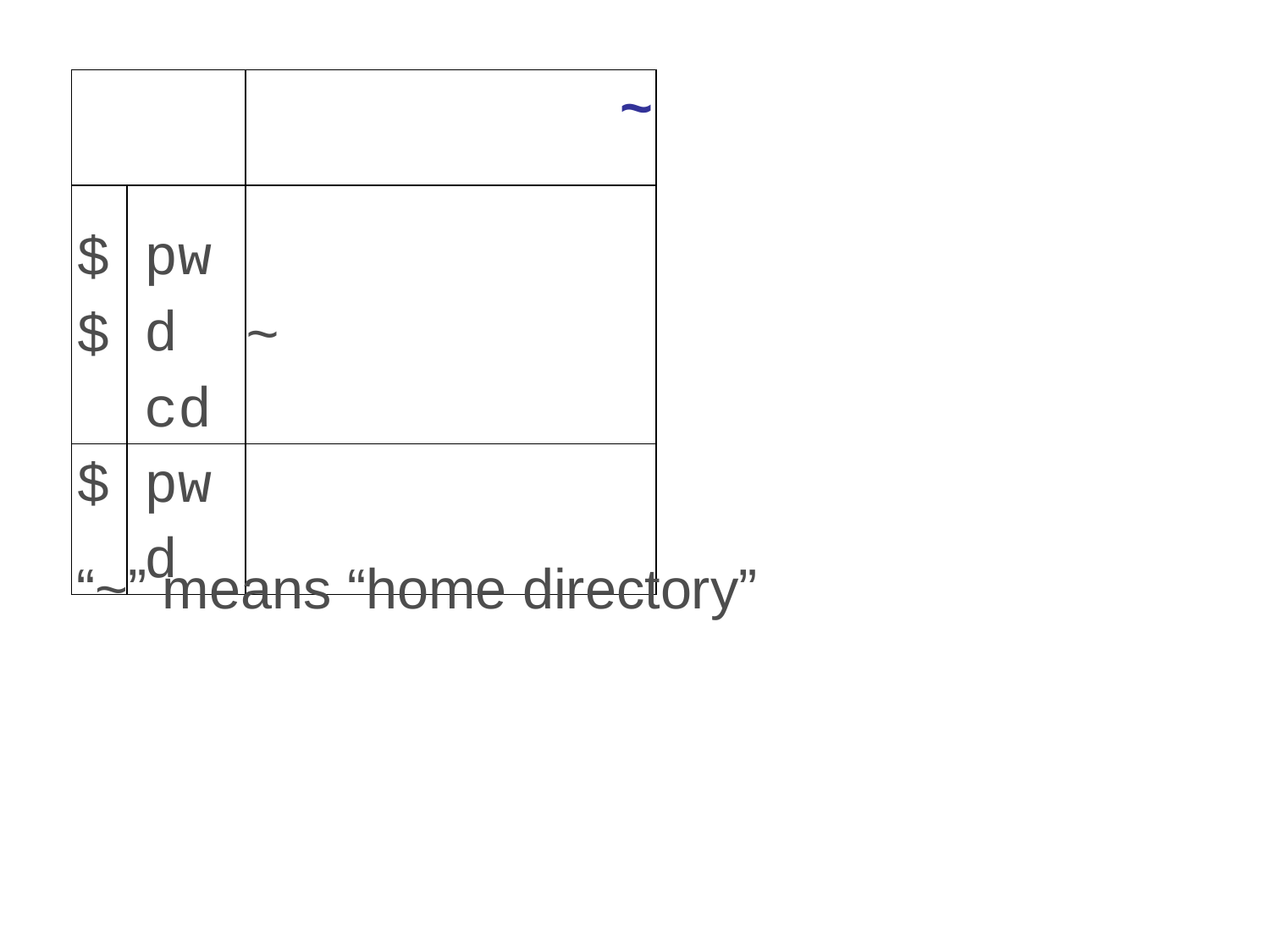

|  |  | ~ |
| --- | --- | --- |
| $ $ | pwd cd | ~ |
| $ | pwd |  |
“~” means “home directory”